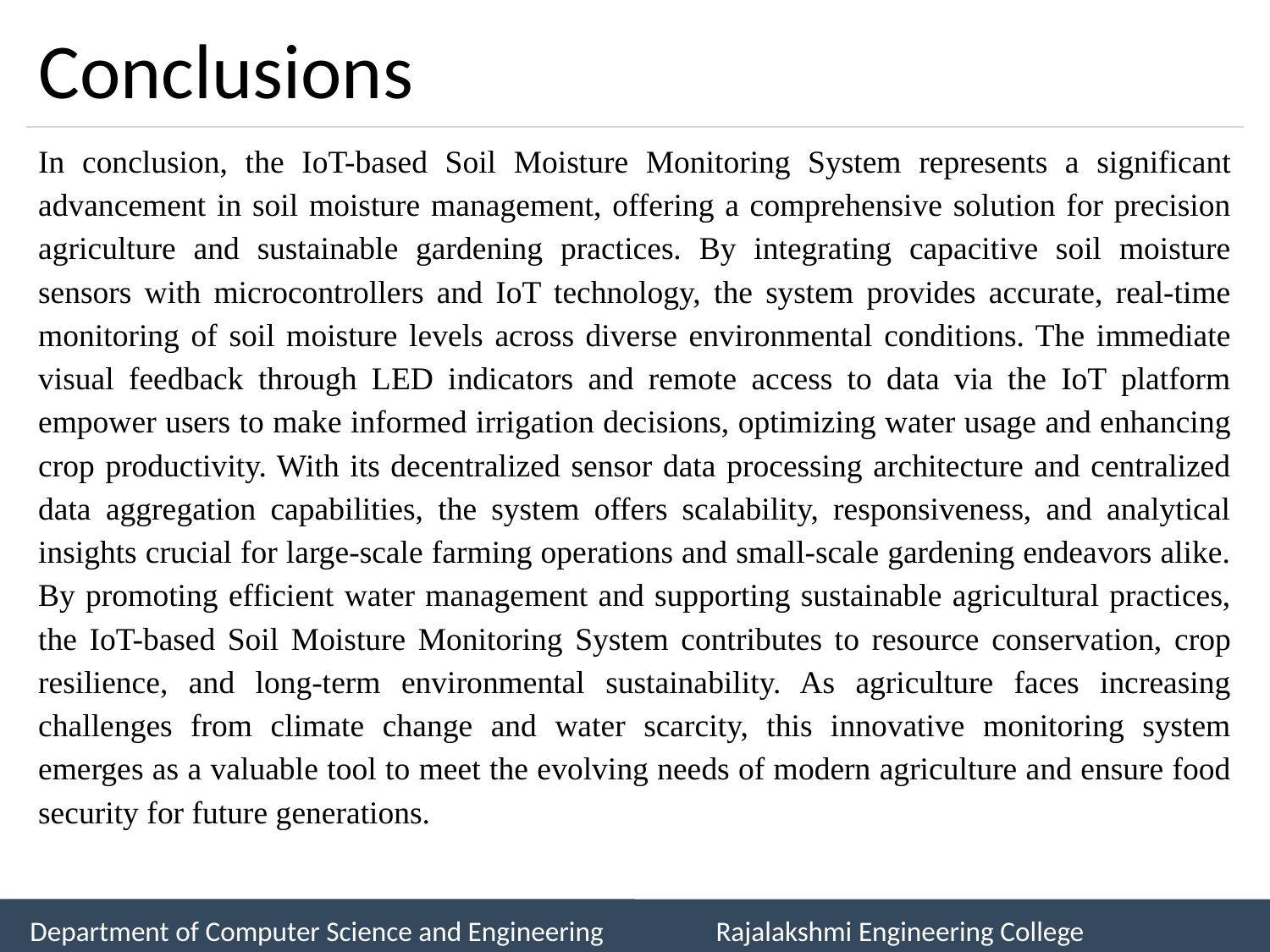

# Conclusions
In conclusion, the IoT-based Soil Moisture Monitoring System represents a significant advancement in soil moisture management, offering a comprehensive solution for precision agriculture and sustainable gardening practices. By integrating capacitive soil moisture sensors with microcontrollers and IoT technology, the system provides accurate, real-time monitoring of soil moisture levels across diverse environmental conditions. The immediate visual feedback through LED indicators and remote access to data via the IoT platform empower users to make informed irrigation decisions, optimizing water usage and enhancing crop productivity. With its decentralized sensor data processing architecture and centralized data aggregation capabilities, the system offers scalability, responsiveness, and analytical insights crucial for large-scale farming operations and small-scale gardening endeavors alike. By promoting efficient water management and supporting sustainable agricultural practices, the IoT-based Soil Moisture Monitoring System contributes to resource conservation, crop resilience, and long-term environmental sustainability. As agriculture faces increasing challenges from climate change and water scarcity, this innovative monitoring system emerges as a valuable tool to meet the evolving needs of modern agriculture and ensure food security for future generations.
Department of Computer Science and Engineering
Rajalakshmi Engineering College
10